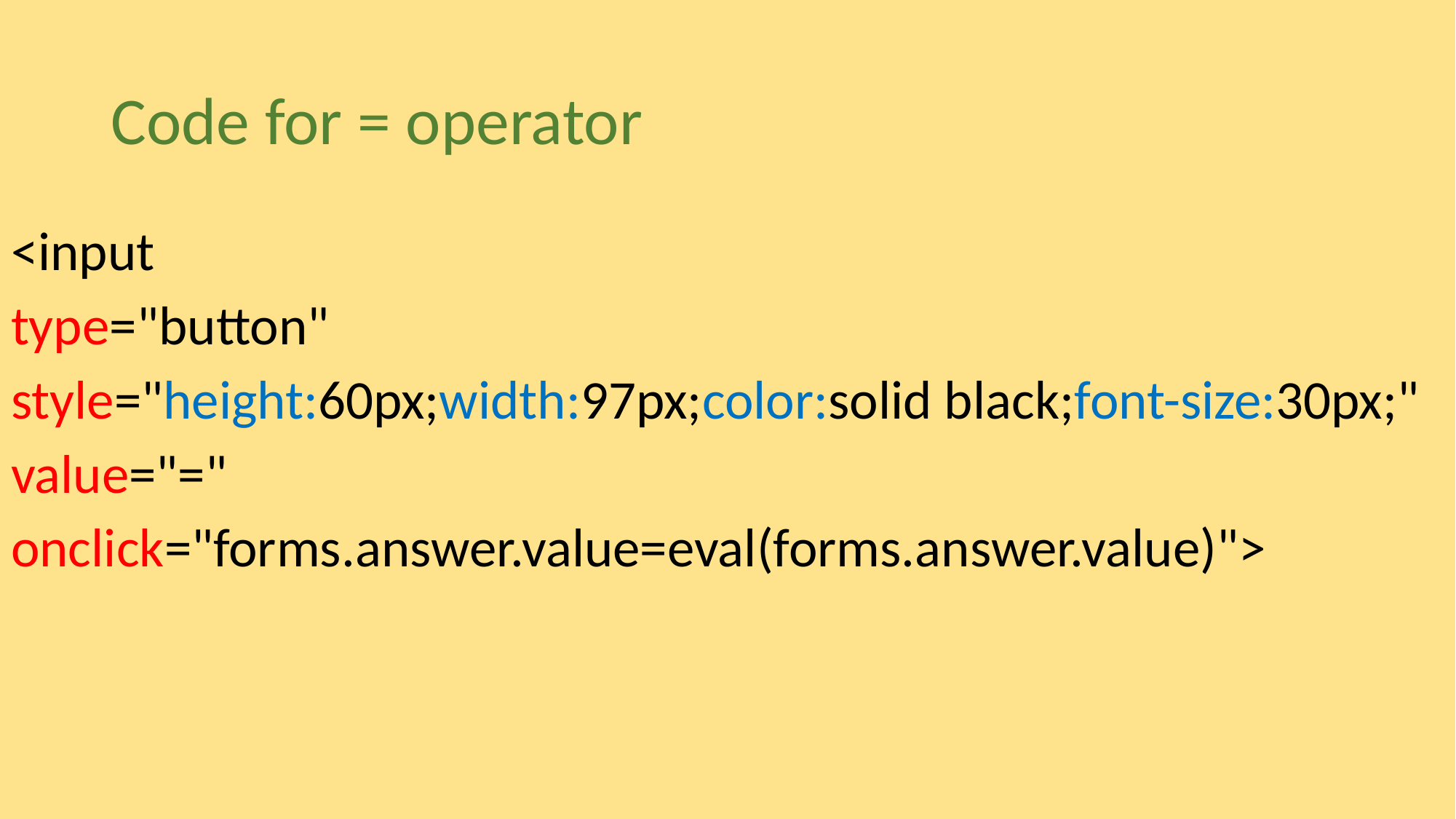

# Code for = operator
<input
type="button"
style="height:60px;width:97px;color:solid black;font-size:30px;"
value="="
onclick="forms.answer.value=eval(forms.answer.value)">